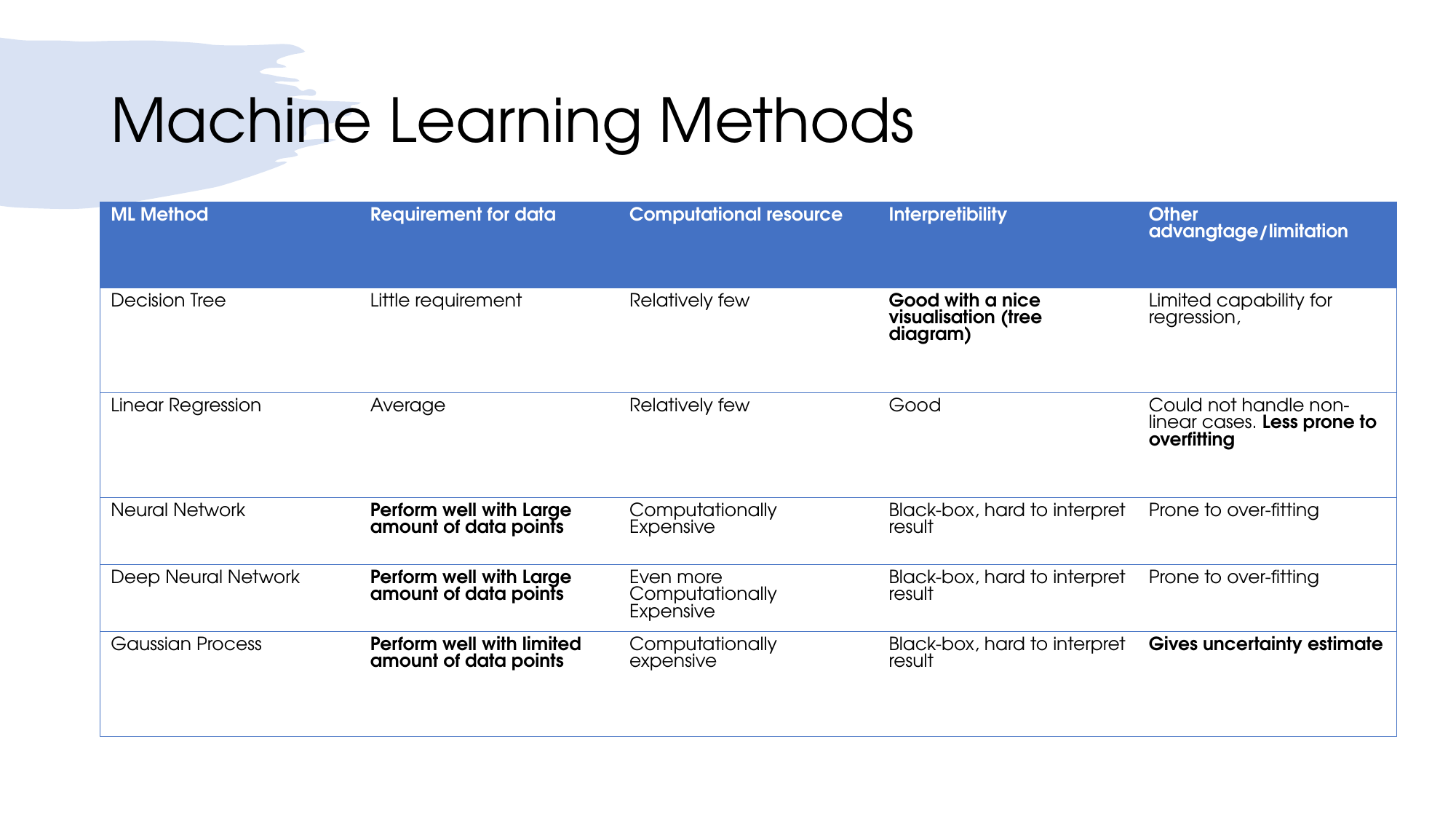

# Machine Learning Methods
| ML Method | Requirement for data | Computational resource | Interpretibility | Other advangtage/limitation |
| --- | --- | --- | --- | --- |
| Decision Tree | Little requirement | Relatively few | Good with a nice visualisation (tree diagram) | Limited capability for regression, |
| Linear Regression | Average | Relatively few | Good | Could not handle non-linear cases. Less prone to overfitting |
| Neural Network | Perform well with Large amount of data points | Computationally Expensive | Black-box, hard to interpret result | Prone to over-fitting |
| Deep Neural Network | Perform well with Large amount of data points | Even more Computationally Expensive | Black-box, hard to interpret result | Prone to over-fitting |
| Gaussian Process | Perform well with limited amount of data points | Computationally expensive | Black-box, hard to interpret result | Gives uncertainty estimate |